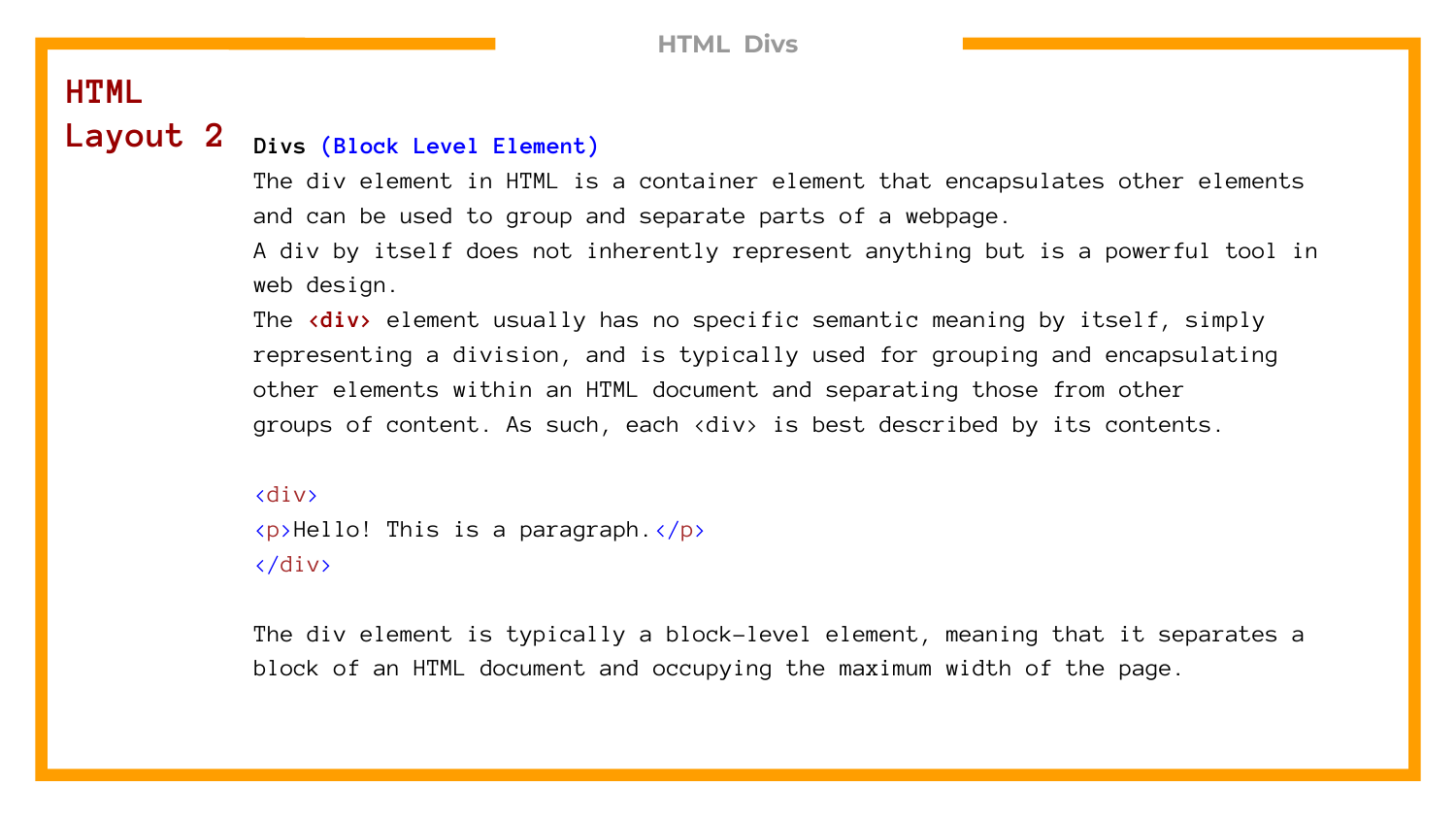

# HTML  Divs
HTML Layout 2
Divs (Block Level Element)
The div element in HTML is a container element that encapsulates other elements and can be used to group and separate parts of a webpage.
A div by itself does not inherently represent anything but is a powerful tool in web design.
The <div> element usually has no specific semantic meaning by itself, simply representing a division, and is typically used for grouping and encapsulating other elements within an HTML document and separating those from other
groups of content. As such, each <div> is best described by its contents.

<div>
<p>Hello! This is a paragraph.</p>
</div>

The div element is typically a block-level element, meaning that it separates a block of an HTML document and occupying the maximum width of the page.